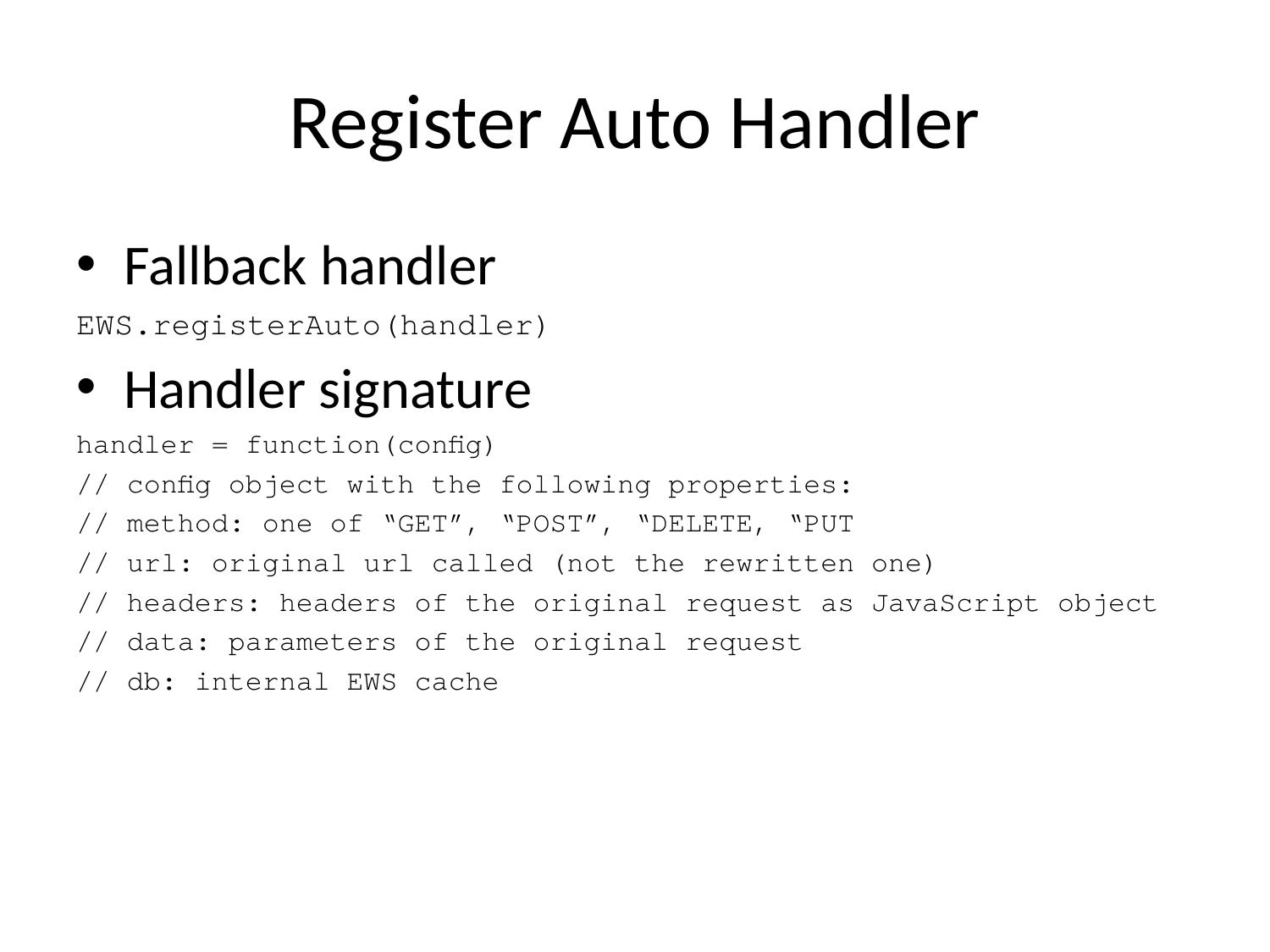

# Register Auto Handler
Fallback handler
EWS.registerAuto(handler)
Handler signature
handler = function(config)
// config object with the following properties:
// method: one of “GET”, “POST”, “DELETE, “PUT
// url: original url called (not the rewritten one)
// headers: headers of the original request as JavaScript object
// data: parameters of the original request
// db: internal EWS cache